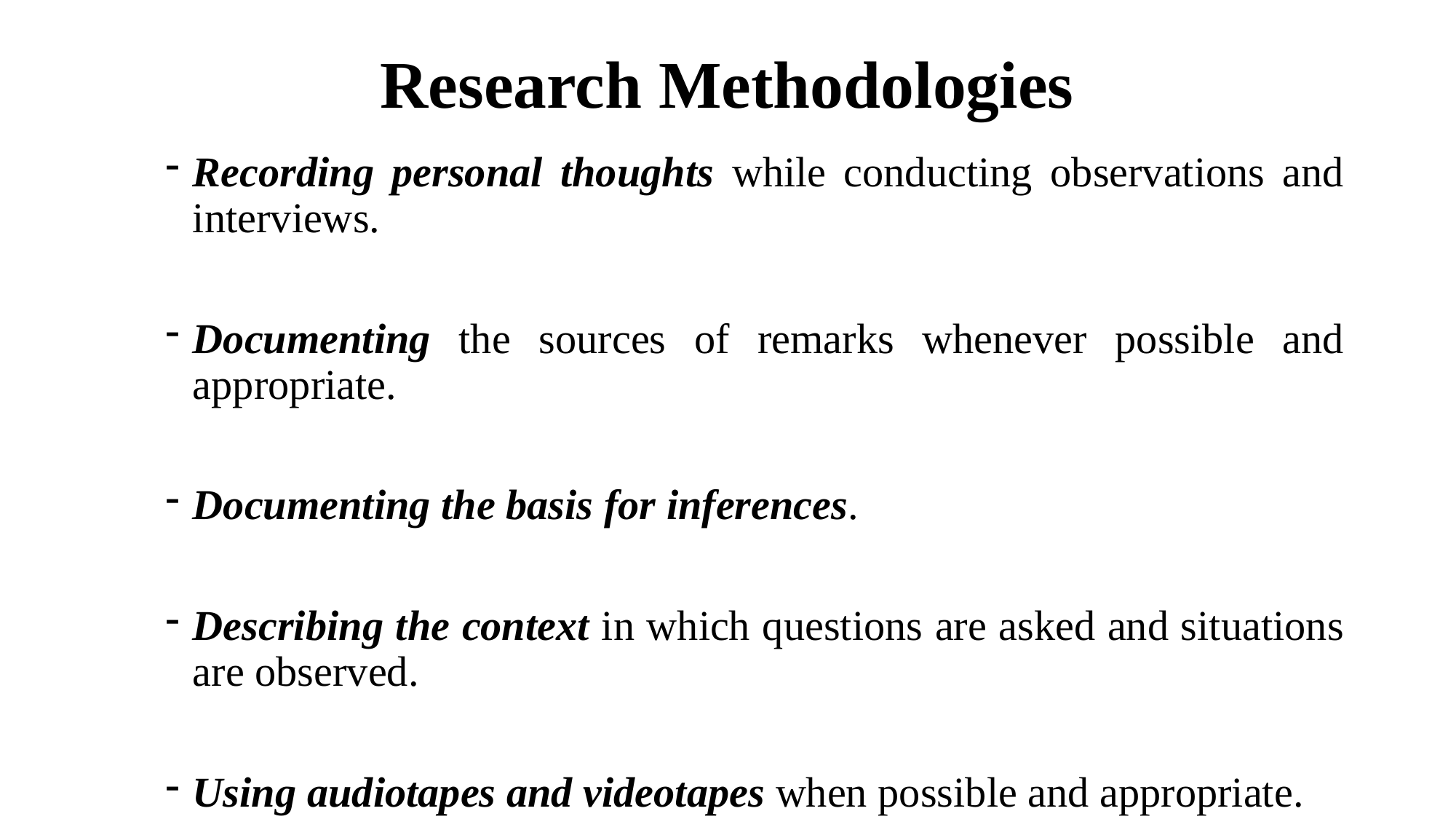

# Research Methodologies
Recording personal thoughts while conducting observations and interviews.

Documenting the sources of remarks whenever possible and appropriate.

Documenting the basis for inferences.

Describing the context in which questions are asked and situations are observed.

Using audiotapes and videotapes when possible and appropriate.